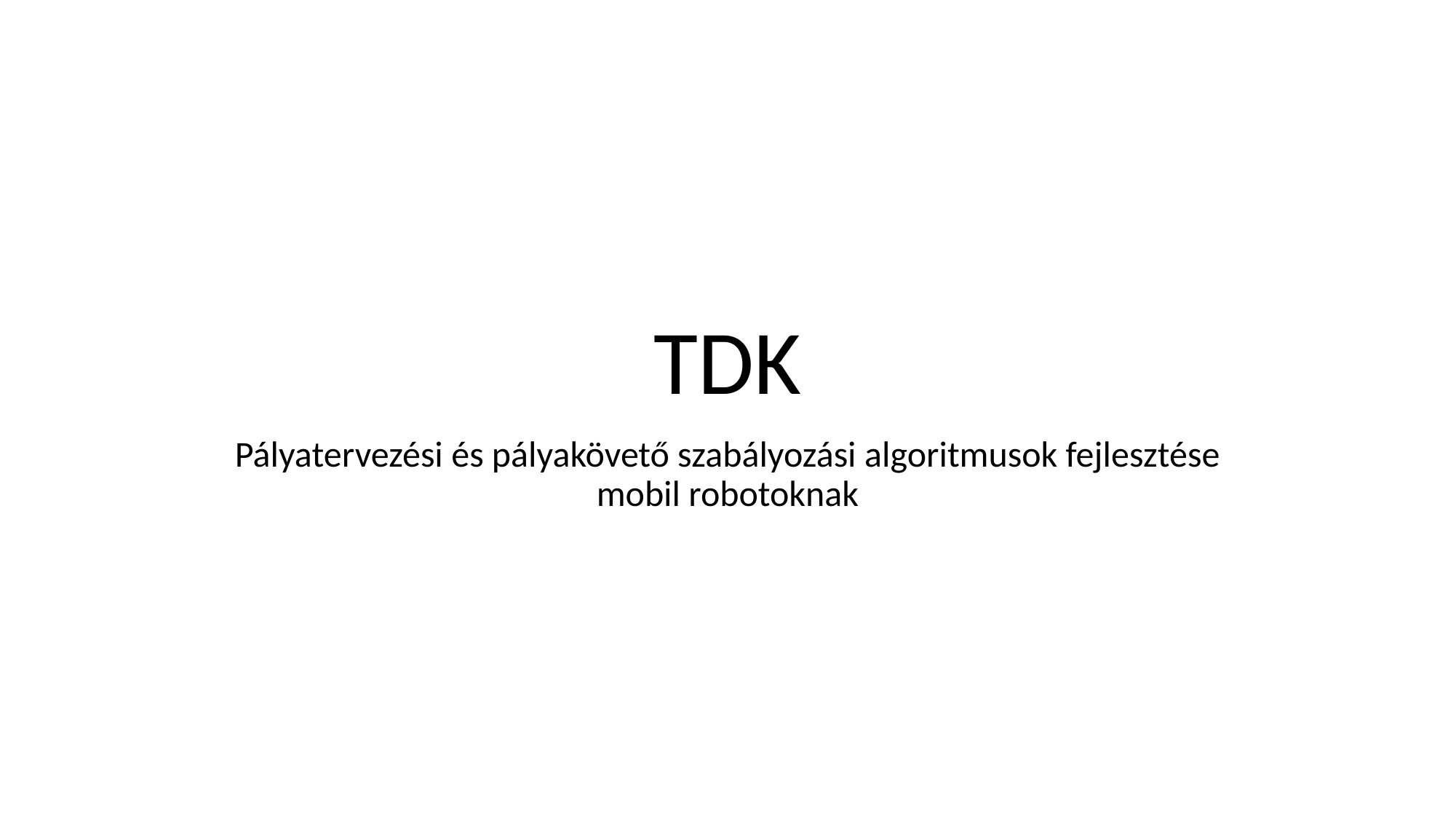

# TDK
Pályatervezési és pályakövető szabályozási algoritmusok fejlesztése mobil robotoknak